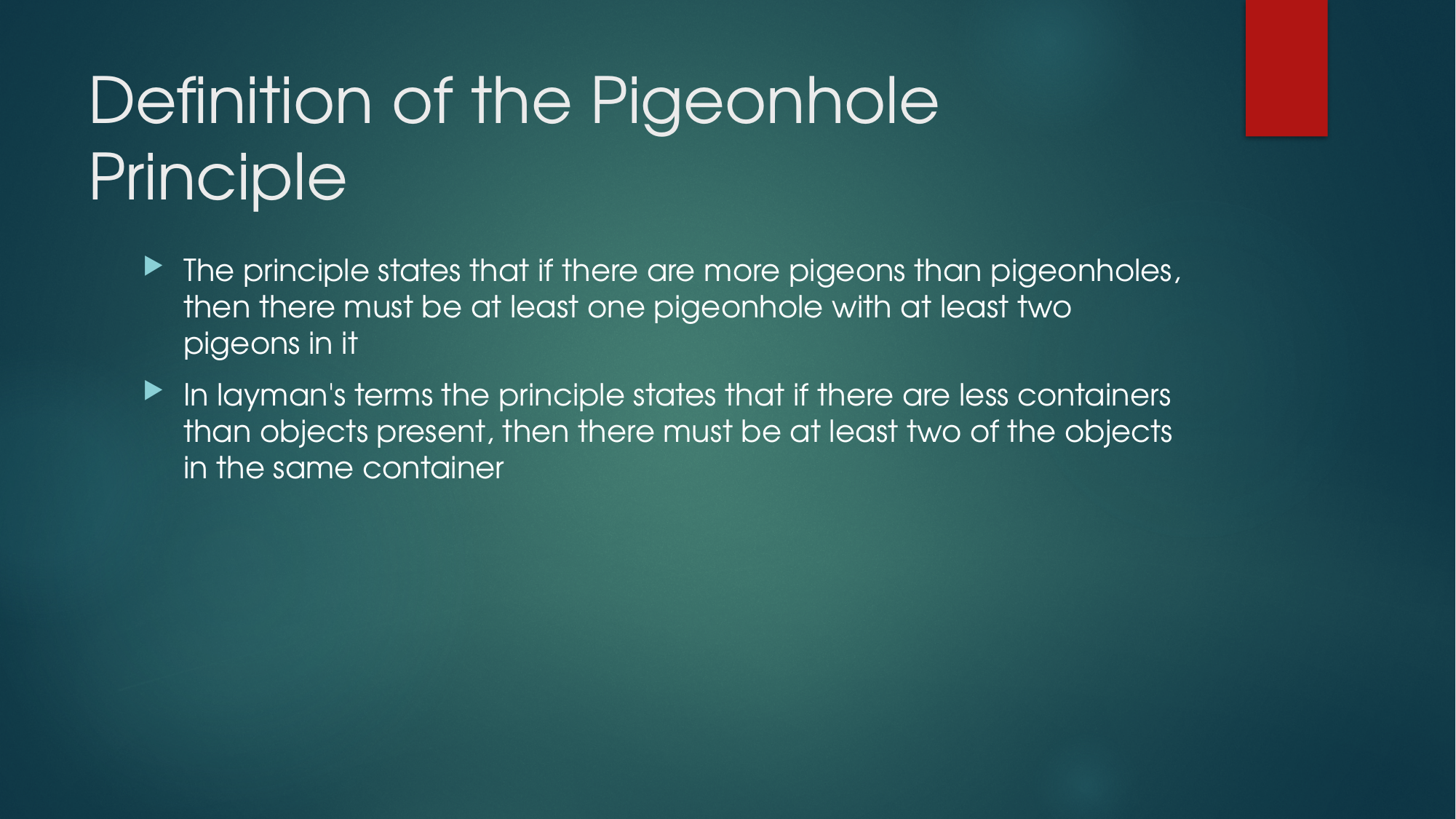

# Definition of the Pigeonhole Principle
The principle states that if there are more pigeons than pigeonholes, then there must be at least one pigeonhole with at least two pigeons in it
In layman's terms the principle states that if there are less containers than objects present, then there must be at least two of the objects in the same container